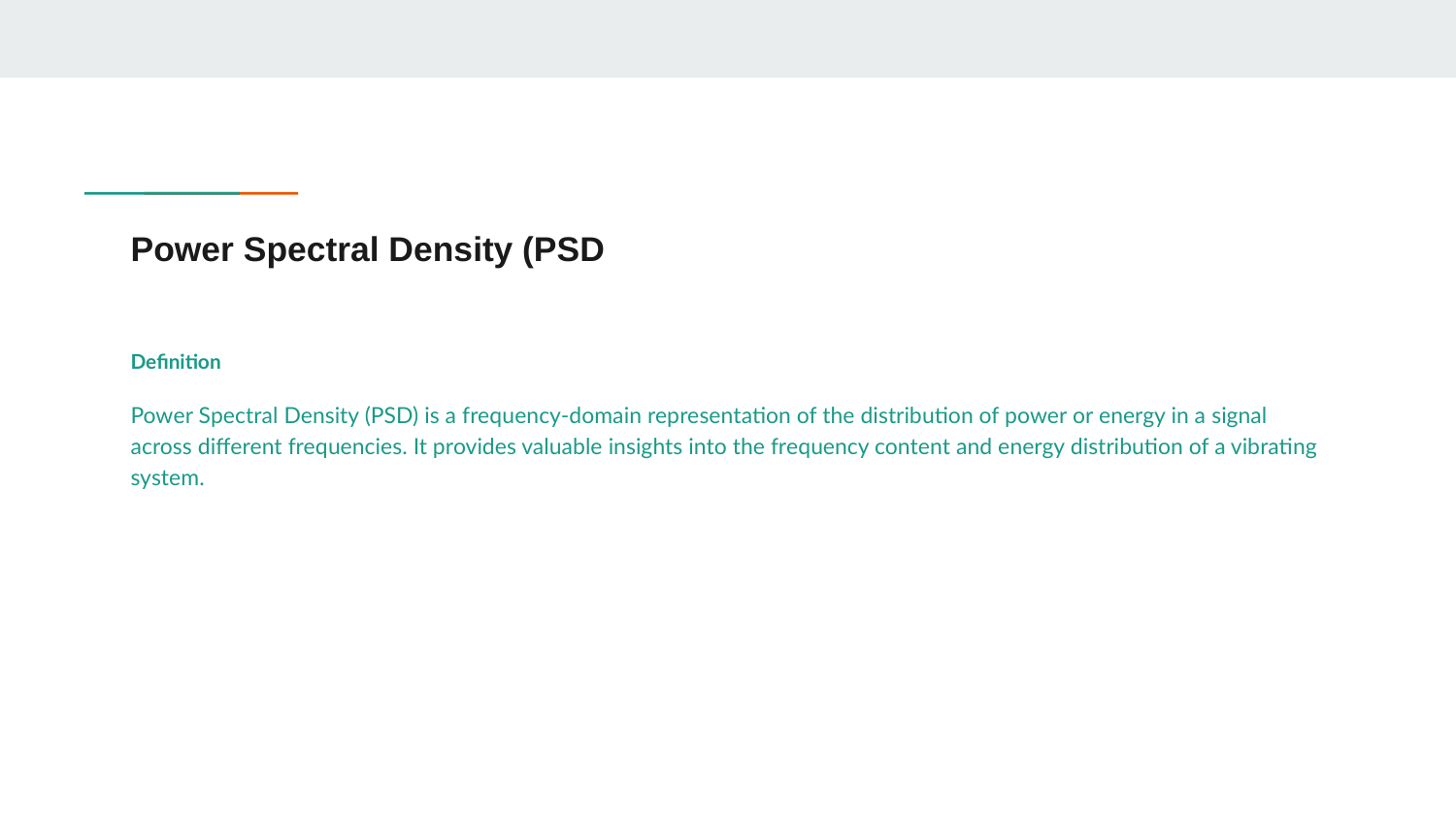

# Power Spectral Density (PSD

Definition
Power Spectral Density (PSD) is a frequency-domain representation of the distribution of power or energy in a signal across different frequencies. It provides valuable insights into the frequency content and energy distribution of a vibrating system.